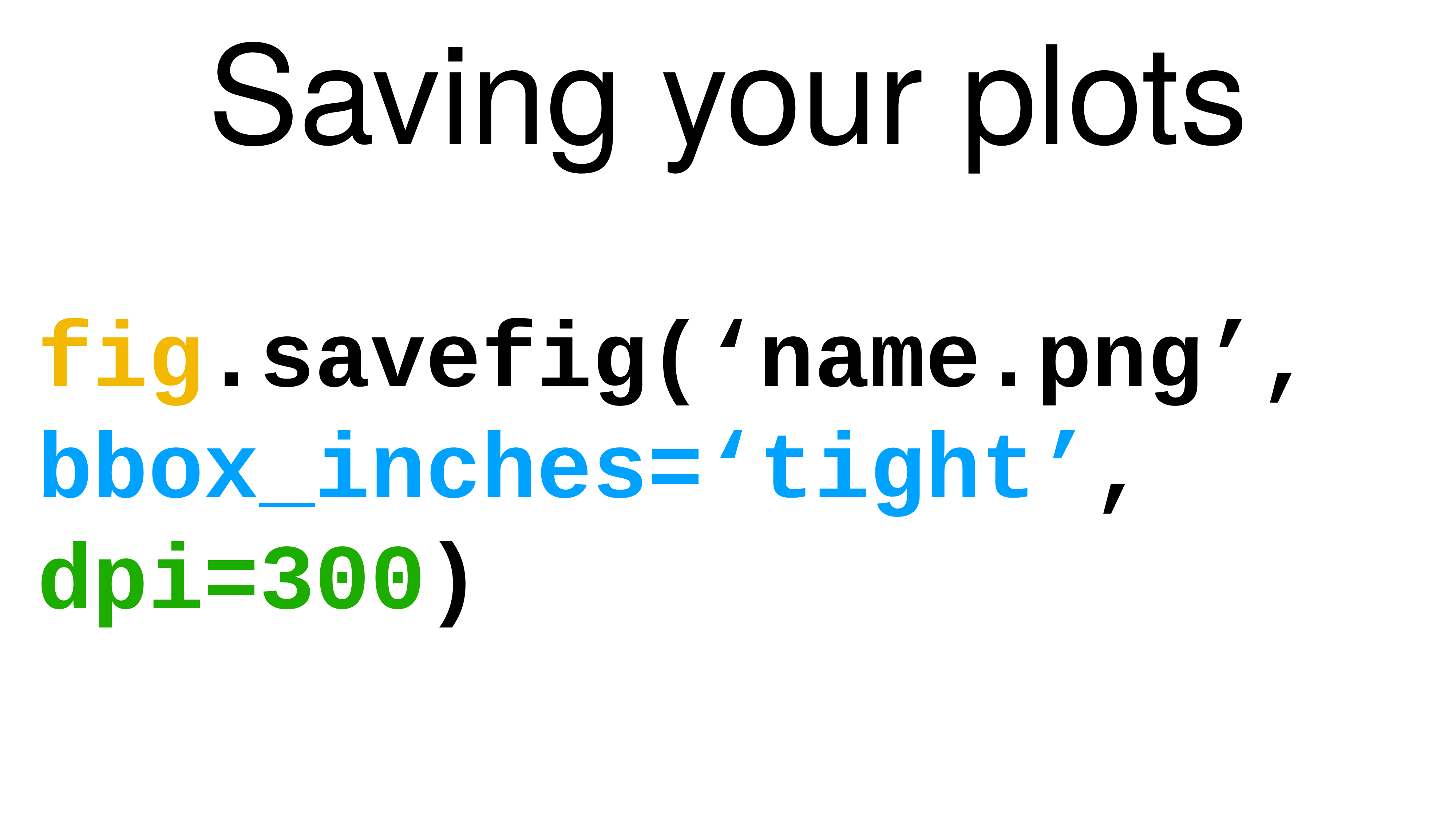

# Saving your plots
fig.savefig(‘name.png’, bbox_inches=‘tight’, dpi=300)